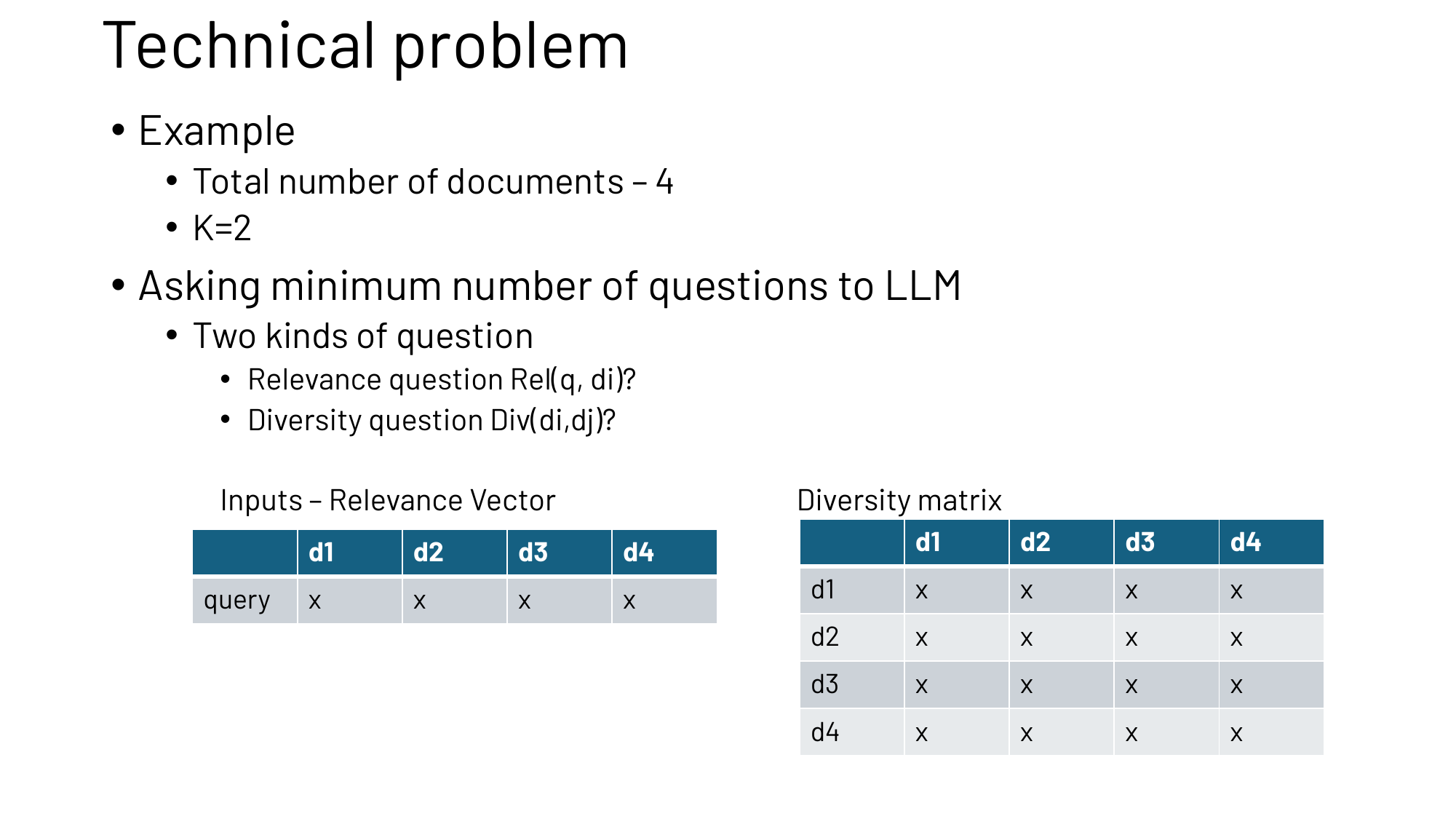

# Technical problem
Example
Total number of documents – 4
K=2
Asking minimum number of questions to LLM
Two kinds of question
Relevance question Rel(q, di)?
Diversity question Div(di,dj)?

Inputs – Relevance Vector                                        Diversity matrix

|  | d1 | d2 | d3 | d4 |
| --- | --- | --- | --- | --- |
| d1 | x | x | x | x |
| d2 | x | x | x | x |
| d3 | x | x | x | x |
| d4 | x | x | x | x |
|  | d1 | d2 | d3 | d4 |
| --- | --- | --- | --- | --- |
| query | x | x | x | x |